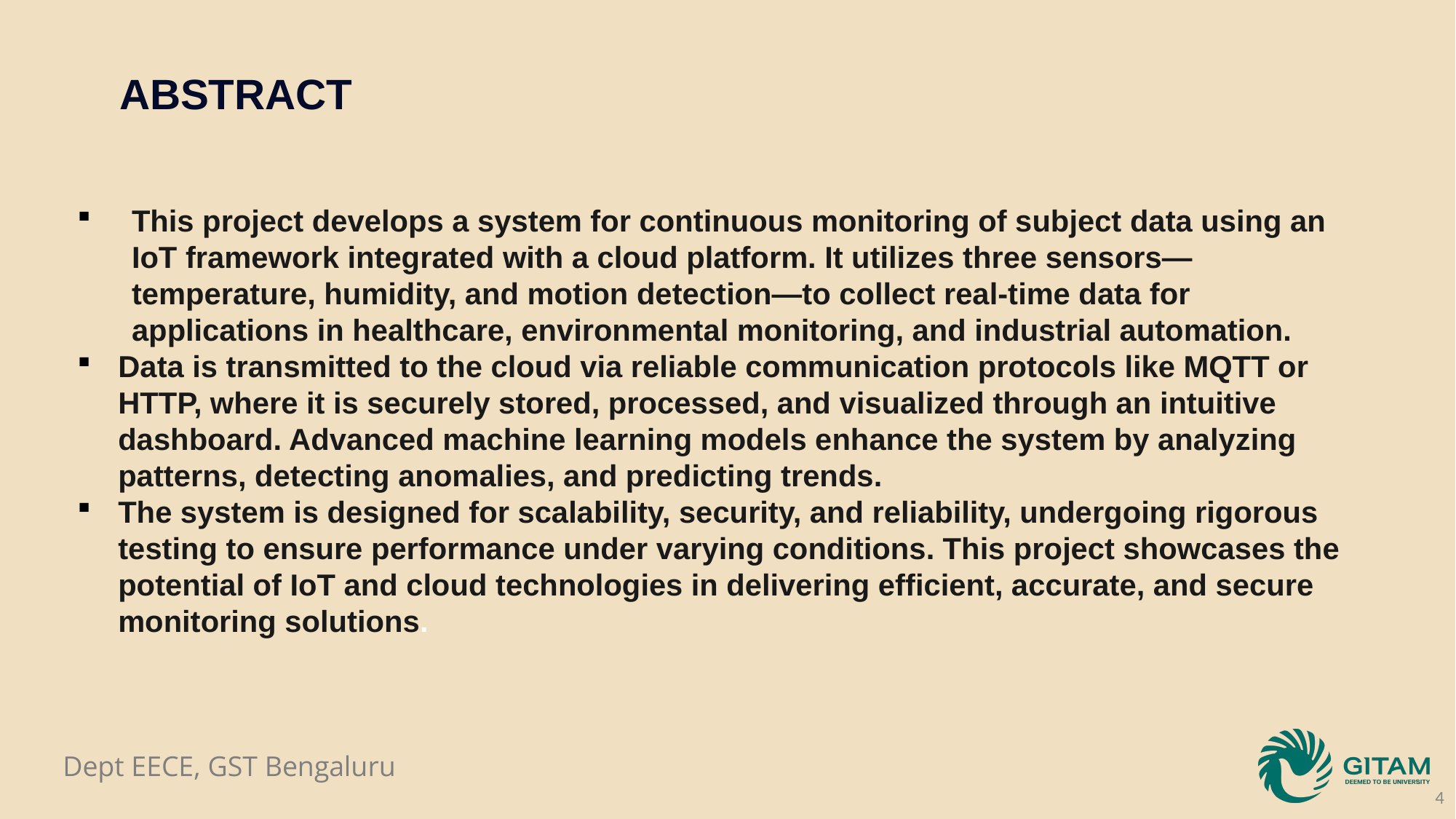

ABSTRACT
This project develops a system for continuous monitoring of subject data using an IoT framework integrated with a cloud platform. It utilizes three sensors—temperature, humidity, and motion detection—to collect real-time data for applications in healthcare, environmental monitoring, and industrial automation.
Data is transmitted to the cloud via reliable communication protocols like MQTT or HTTP, where it is securely stored, processed, and visualized through an intuitive dashboard. Advanced machine learning models enhance the system by analyzing patterns, detecting anomalies, and predicting trends.
The system is designed for scalability, security, and reliability, undergoing rigorous testing to ensure performance under varying conditions. This project showcases the potential of IoT and cloud technologies in delivering efficient, accurate, and secure monitoring solutions.
4